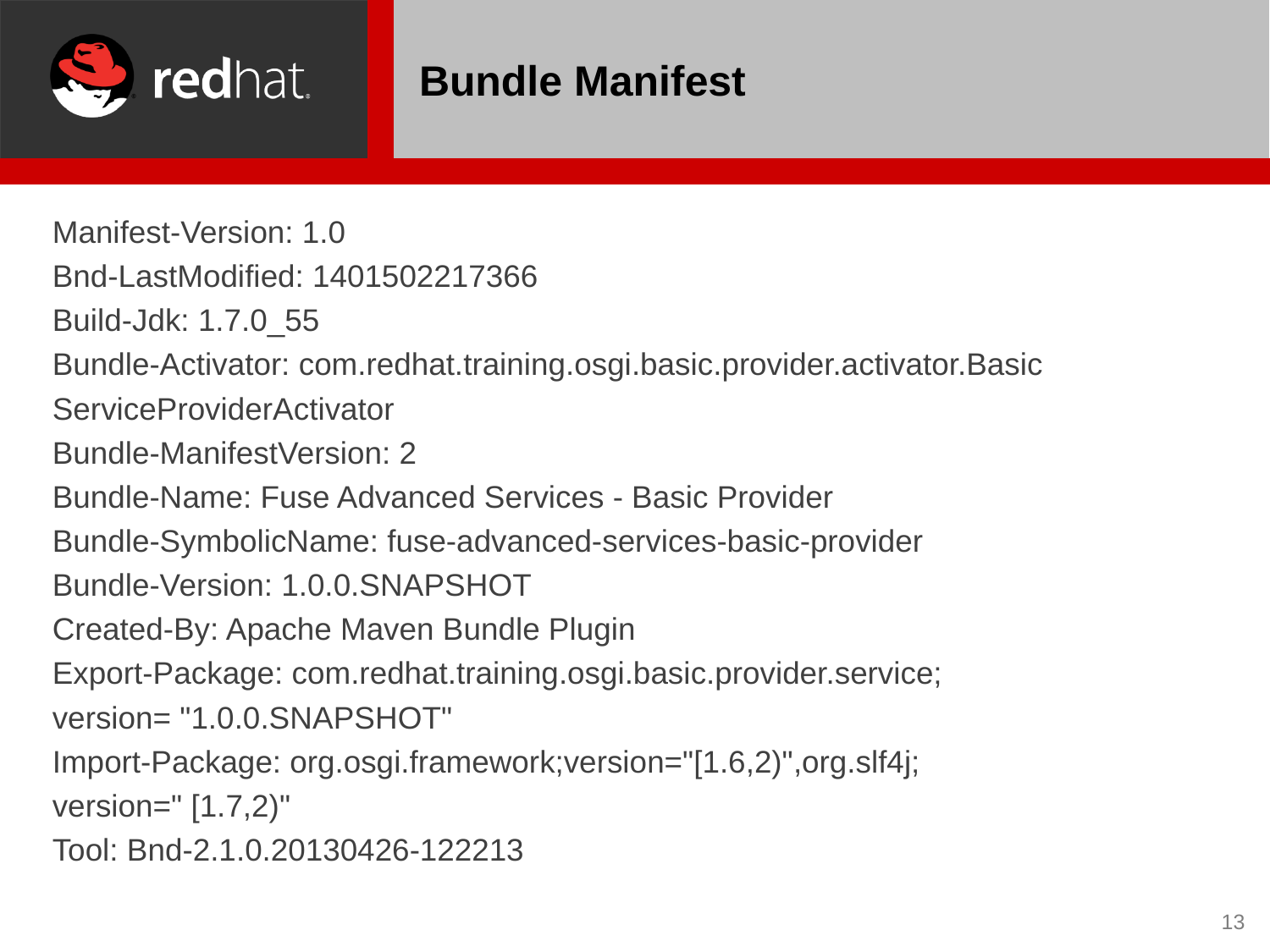

# Bundle Manifest
Manifest-Version: 1.0
Bnd-LastModified: 1401502217366
Build-Jdk: 1.7.0_55
Bundle-Activator: com.redhat.training.osgi.basic.provider.activator.Basic
ServiceProviderActivator
Bundle-ManifestVersion: 2
Bundle-Name: Fuse Advanced Services - Basic Provider
Bundle-SymbolicName: fuse-advanced-services-basic-provider
Bundle-Version: 1.0.0.SNAPSHOT
Created-By: Apache Maven Bundle Plugin
Export-Package: com.redhat.training.osgi.basic.provider.service;
version= "1.0.0.SNAPSHOT"
Import-Package: org.osgi.framework;version="[1.6,2)",org.slf4j;
version=" [1.7,2)"
Tool: Bnd-2.1.0.20130426-122213
13